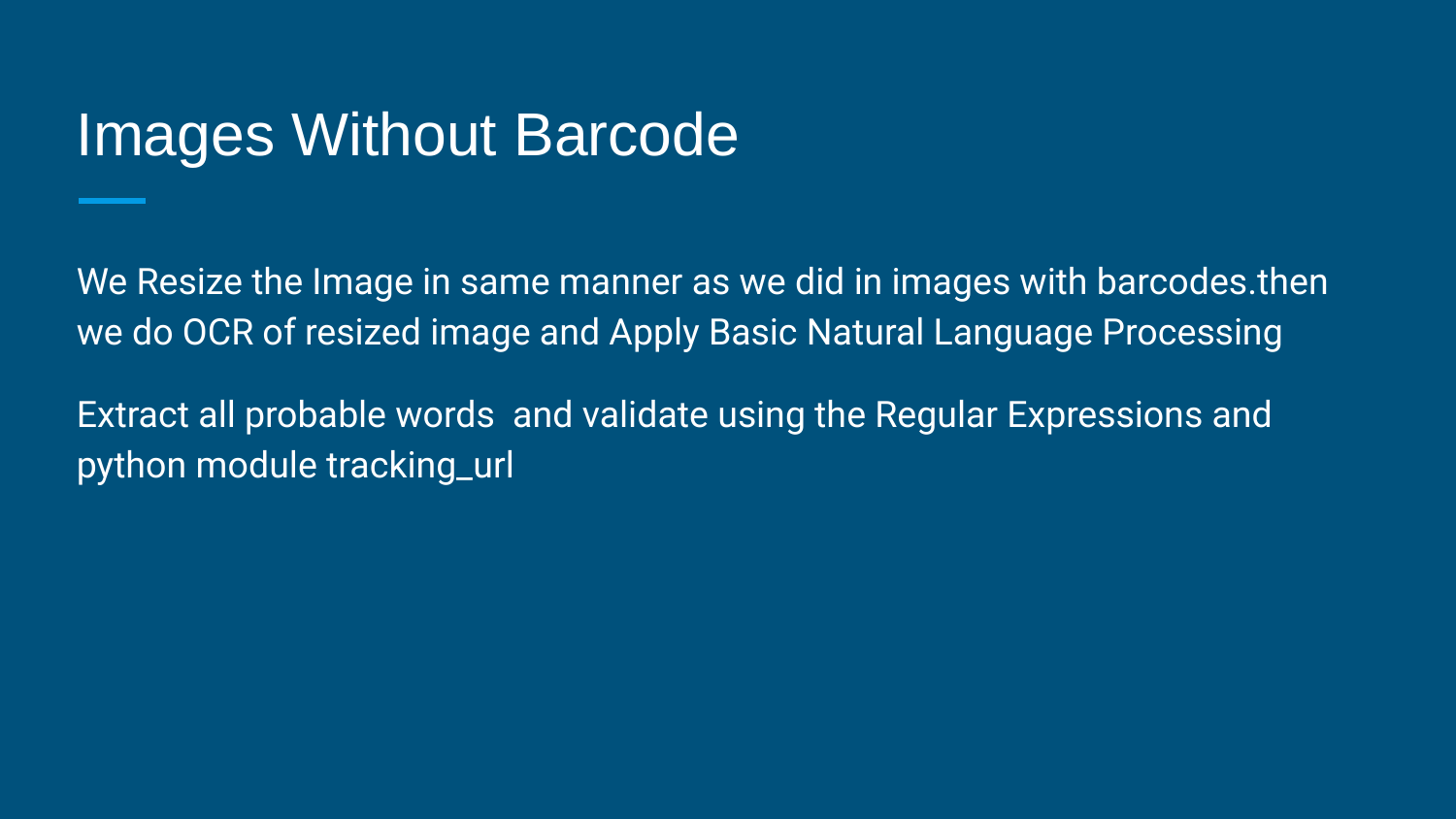

# Images Without Barcode
We Resize the Image in same manner as we did in images with barcodes.then we do OCR of resized image and Apply Basic Natural Language Processing
Extract all probable words  and validate using the Regular Expressions and python module tracking_url